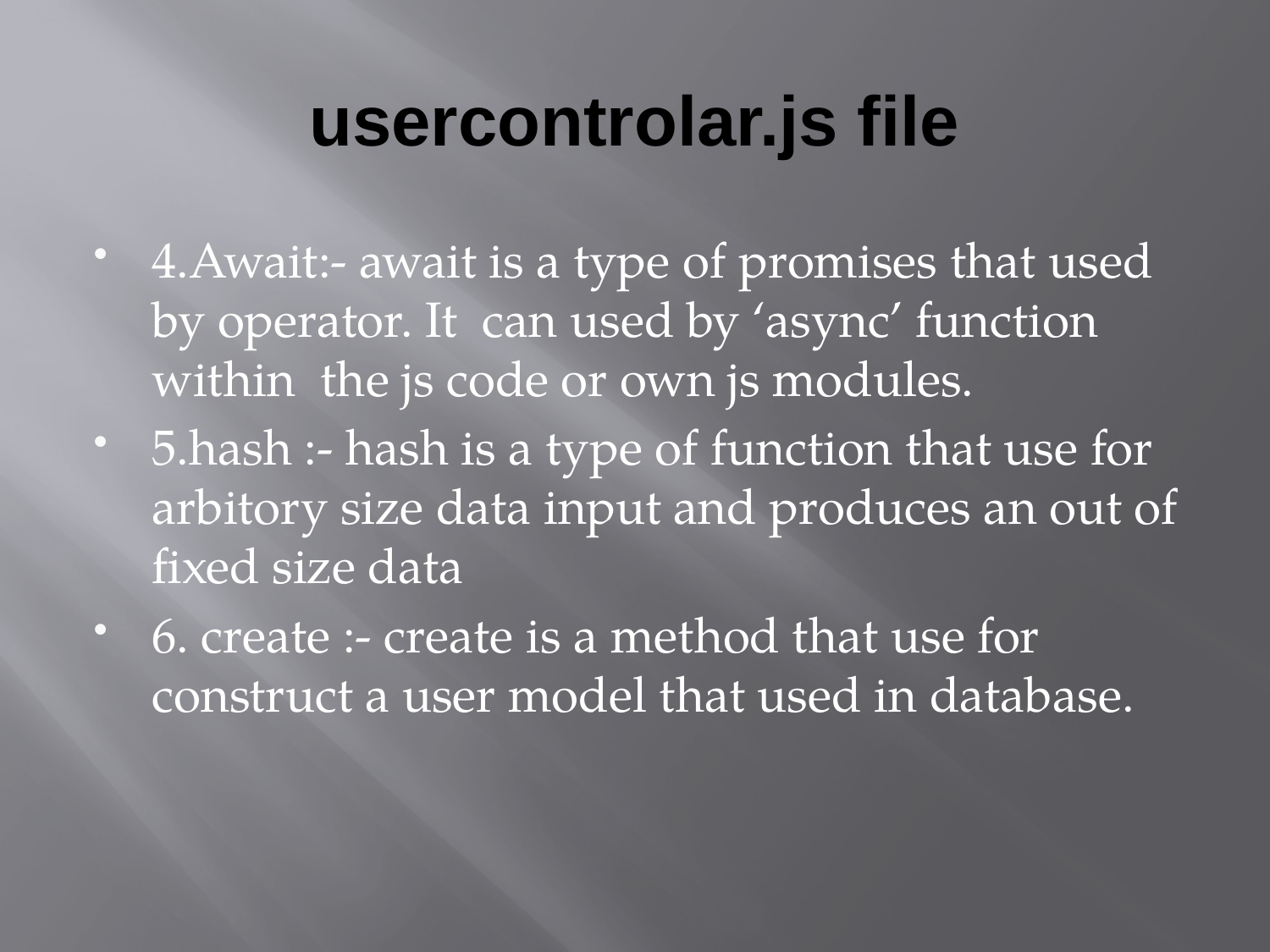

# usercontrolar.js file
4.Await:- await is a type of promises that used by operator. It  can used by ‘async’ function within  the js code or own js modules.
5.hash :- hash is a type of function that use for arbitory size data input and produces an out of fixed size data
6. create :- create is a method that use for construct a user model that used in database.